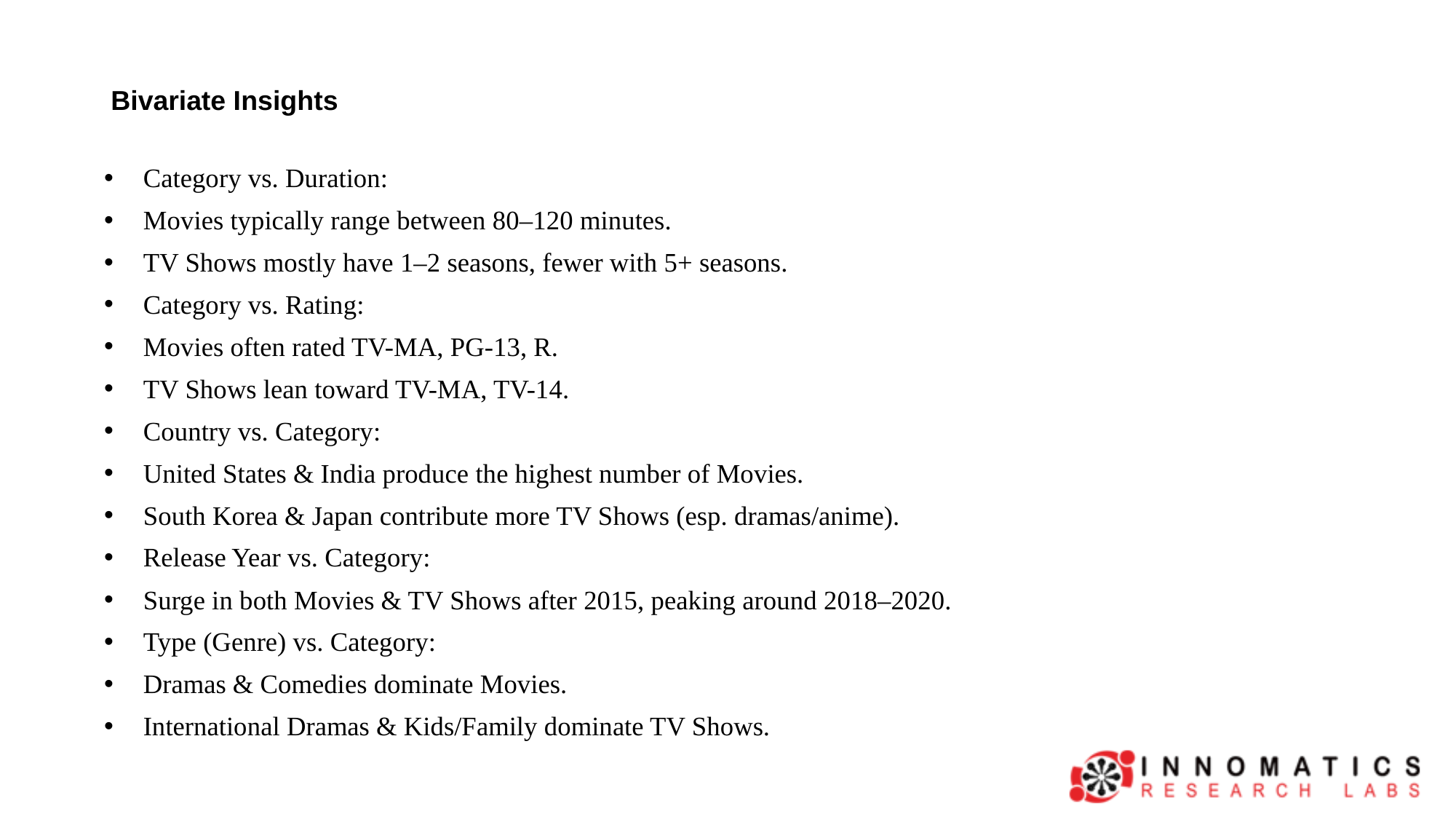

# Bivariate Insights
Category vs. Duration:
Movies typically range between 80–120 minutes.
TV Shows mostly have 1–2 seasons, fewer with 5+ seasons.
Category vs. Rating:
Movies often rated TV-MA, PG-13, R.
TV Shows lean toward TV-MA, TV-14.
Country vs. Category:
United States & India produce the highest number of Movies.
South Korea & Japan contribute more TV Shows (esp. dramas/anime).
Release Year vs. Category:
Surge in both Movies & TV Shows after 2015, peaking around 2018–2020.
Type (Genre) vs. Category:
Dramas & Comedies dominate Movies.
International Dramas & Kids/Family dominate TV Shows.